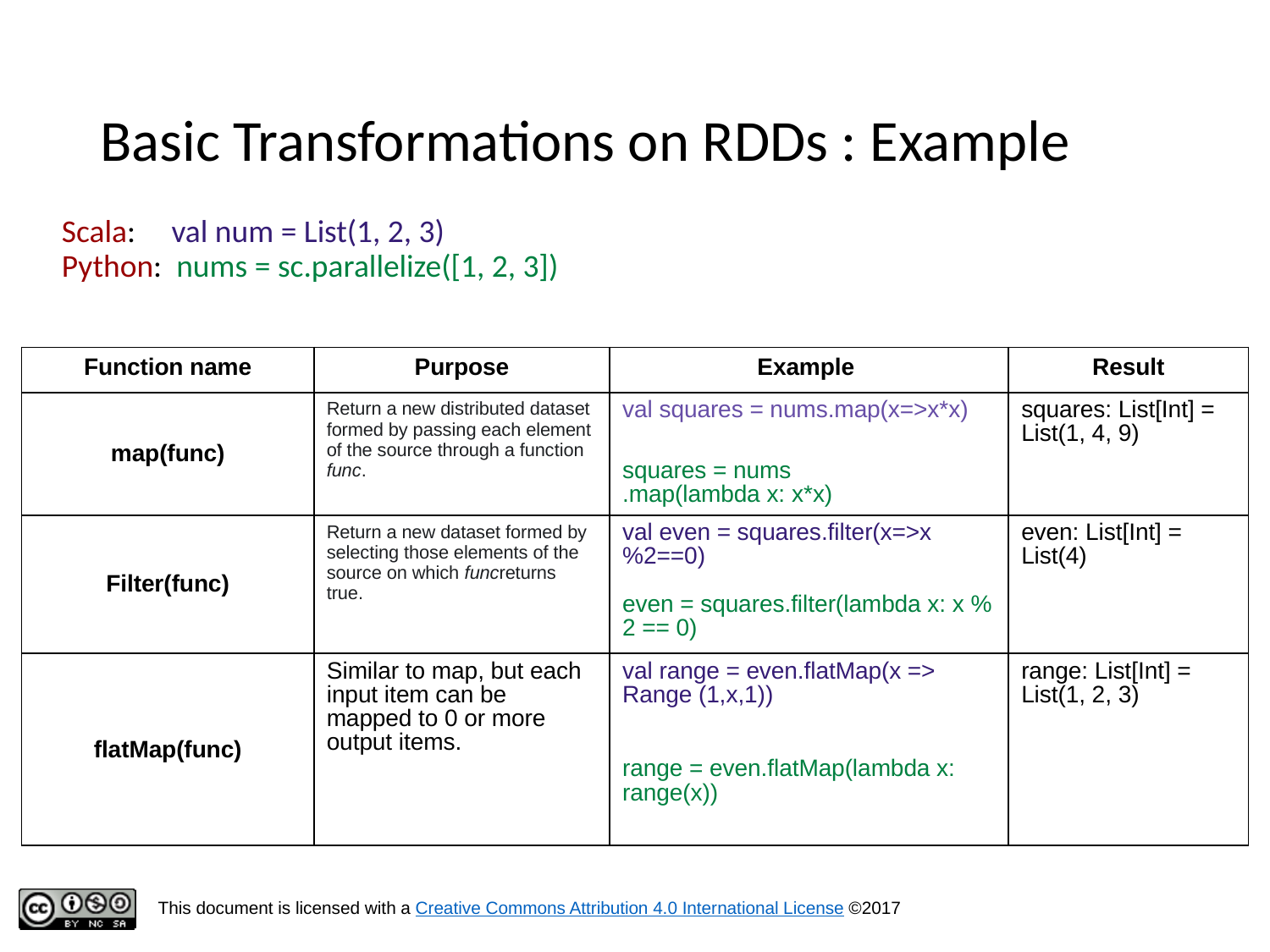

# Basic Transformations on RDDs : Example
Scala:     val num = List(1, 2, 3)
Python:  nums = sc.parallelize([1, 2, 3])
| Function name | Purpose | Example | Result |
| --- | --- | --- | --- |
| map(func) | Return a new distributed dataset formed by passing each element of the source through a function func. | val squares = nums.map(x=>x\*x) squares = nums .map(lambda x: x\*x) | squares: List[Int] = List(1, 4, 9) |
| Filter(func) | Return a new dataset formed by selecting those elements of the source on which funcreturns true. | val even = squares.filter(x=>x%2==0) even = squares.filter(lambda x: x % 2 == 0) | even: List[Int] = List(4) |
| flatMap(func) | Similar to map, but each input item can be mapped to 0 or more output items. | val range = even.flatMap(x => Range (1,x,1)) range = even.flatMap(lambda x: range(x)) | range: List[Int] = List(1, 2, 3) |